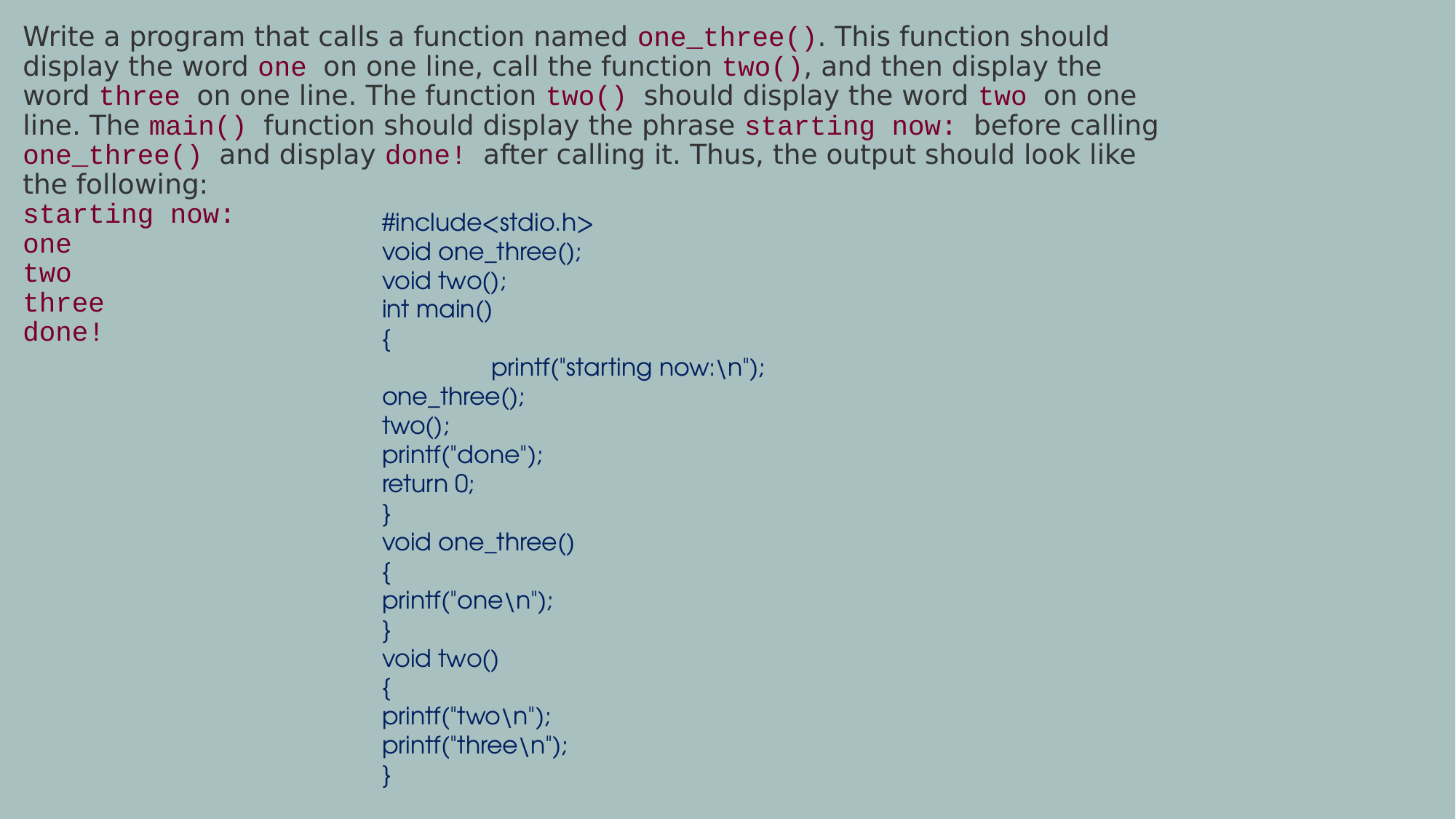

# Write a program that calls a function named one_three(). This function should display the word one on one line, call the function two(), and then display the word three on one line. The function two() should display the word two on one line. The main() function should display the phrase starting now: before calling one_three() and display done! after calling it. Thus, the output should look like the following: starting now: one two three done!
#include<stdio.h>
void one_three();
void two();
int main()
{
	printf("starting now:\n");
one_three();
two();
printf("done");
return 0;
}
void one_three()
{
printf("one\n");
}
void two()
{
printf("two\n");
printf("three\n");
}